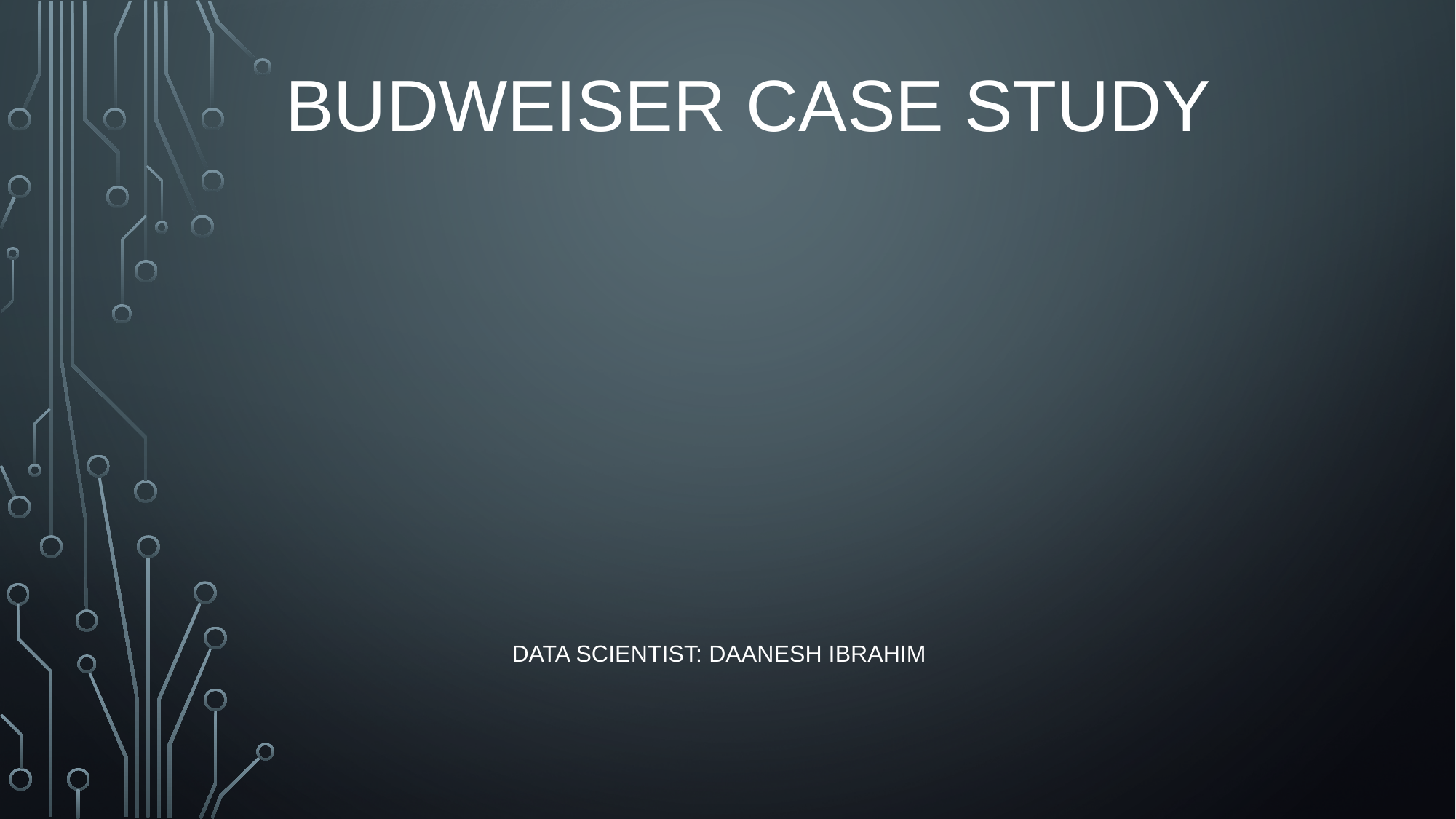

# Budweiser Case study
Data Scientist: Daanesh Ibrahim